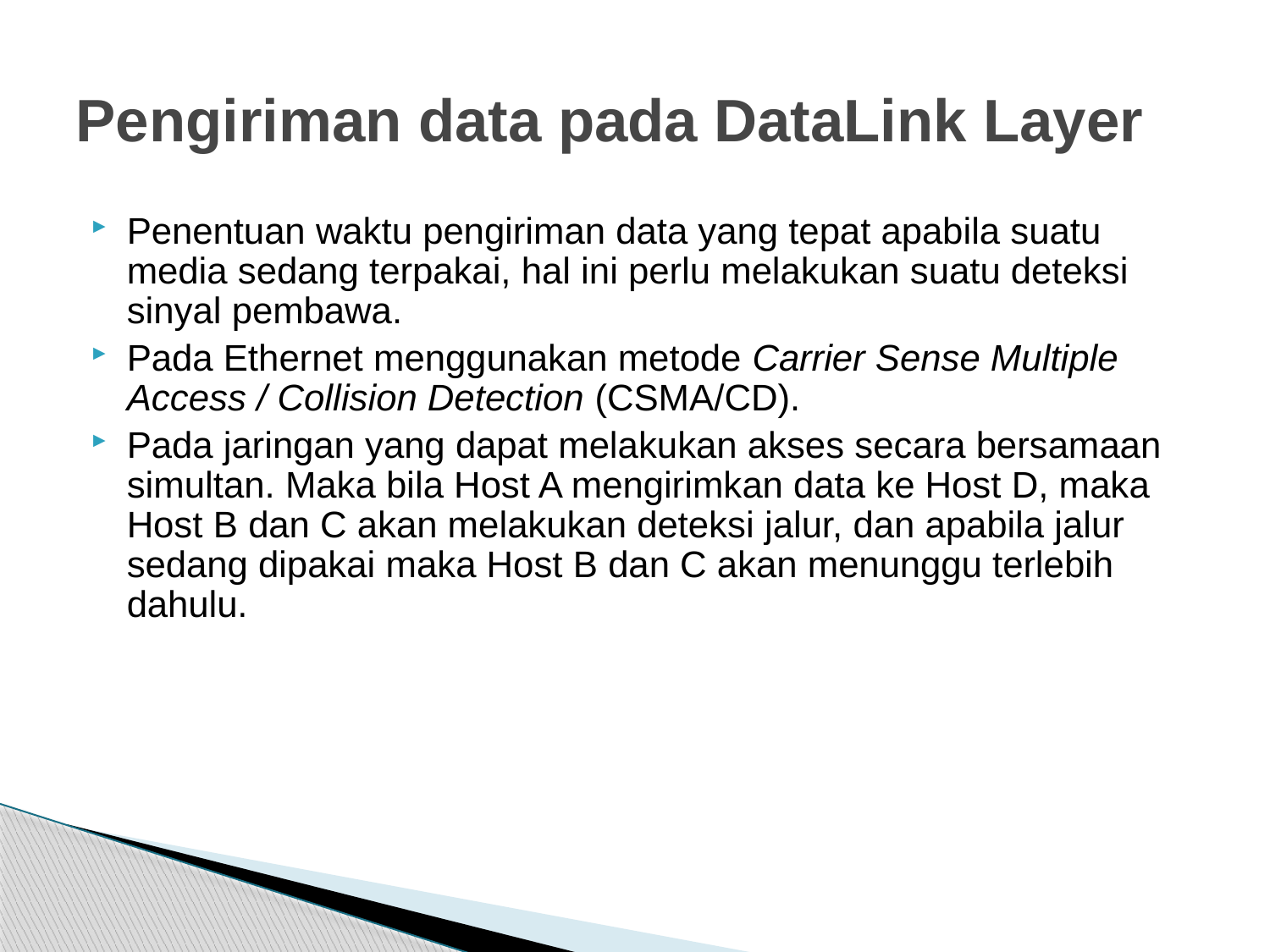

# Pengiriman data pada DataLink Layer
Penentuan waktu pengiriman data yang tepat apabila suatu media sedang terpakai, hal ini perlu melakukan suatu deteksi sinyal pembawa.
Pada Ethernet menggunakan metode Carrier Sense Multiple Access / Collision Detection (CSMA/CD).
Pada jaringan yang dapat melakukan akses secara bersamaan simultan. Maka bila Host A mengirimkan data ke Host D, maka Host B dan C akan melakukan deteksi jalur, dan apabila jalur sedang dipakai maka Host B dan C akan menunggu terlebih dahulu.